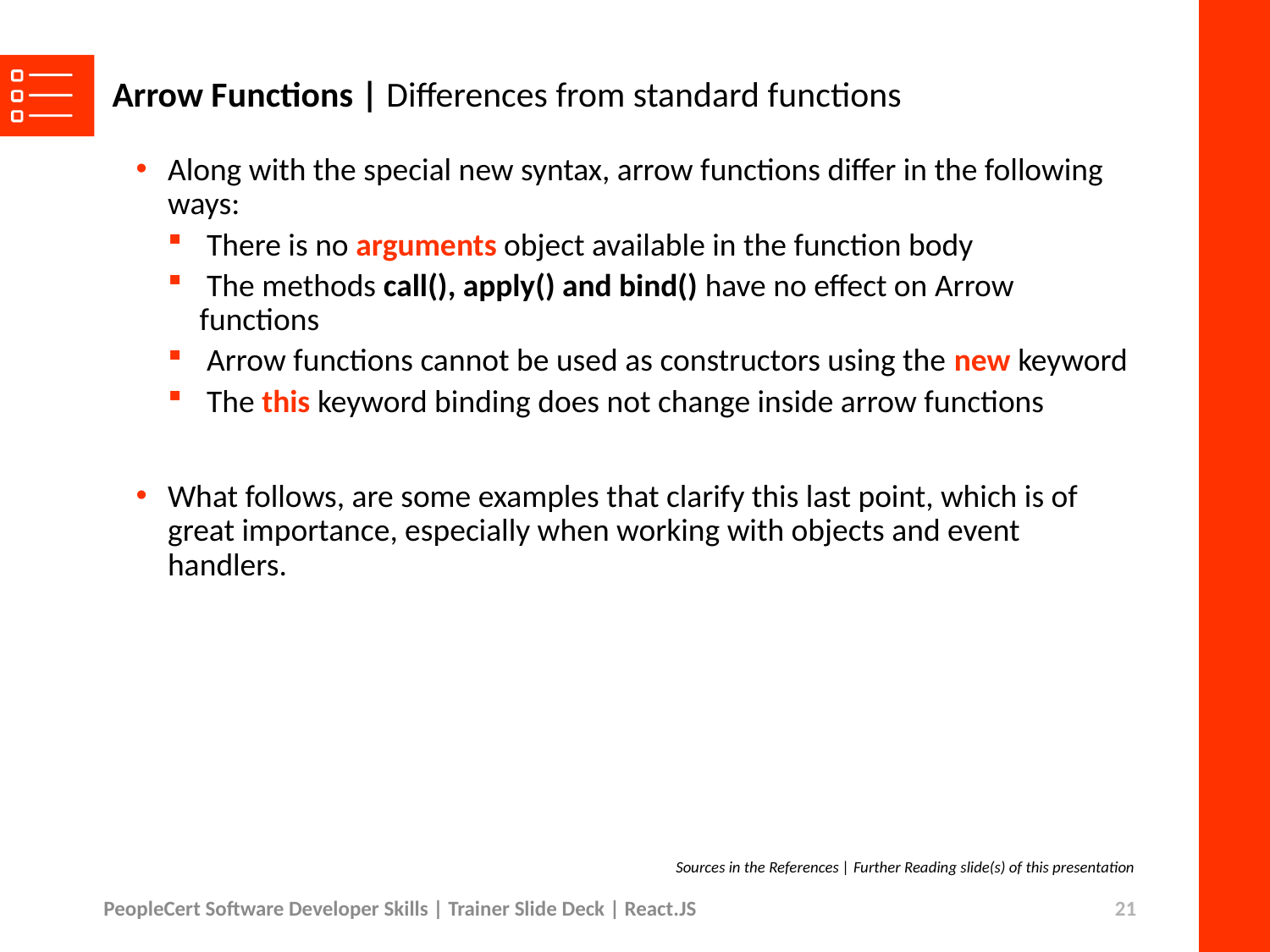

# Arrow Functions | Differences from standard functions
Along with the special new syntax, arrow functions differ in the following ways:
 There is no arguments object available in the function body
 The methods call(), apply() and bind() have no effect on Arrow functions
 Arrow functions cannot be used as constructors using the new keyword
 The this keyword binding does not change inside arrow functions

What follows, are some examples that clarify this last point, which is of great importance, especially when working with objects and event handlers.

Sources in the References | Further Reading slide(s) of this presentation
PeopleCert Software Developer Skills | Trainer Slide Deck | React.JS
21